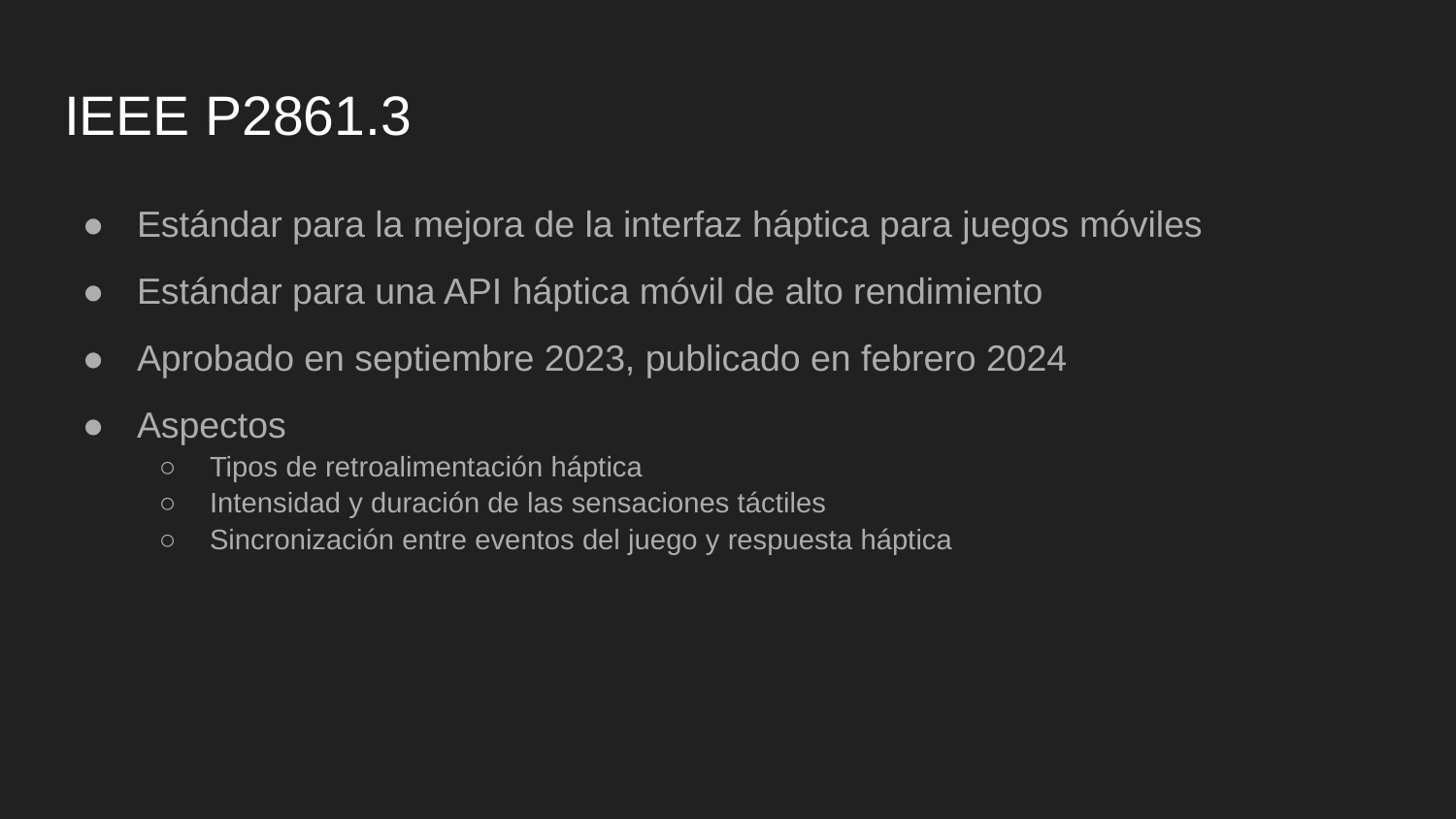

# IEEE P2861.3
Estándar para la mejora de la interfaz háptica para juegos móviles
Estándar para una API háptica móvil de alto rendimiento
Aprobado en septiembre 2023, publicado en febrero 2024
Aspectos
Tipos de retroalimentación háptica
Intensidad y duración de las sensaciones táctiles
Sincronización entre eventos del juego y respuesta háptica